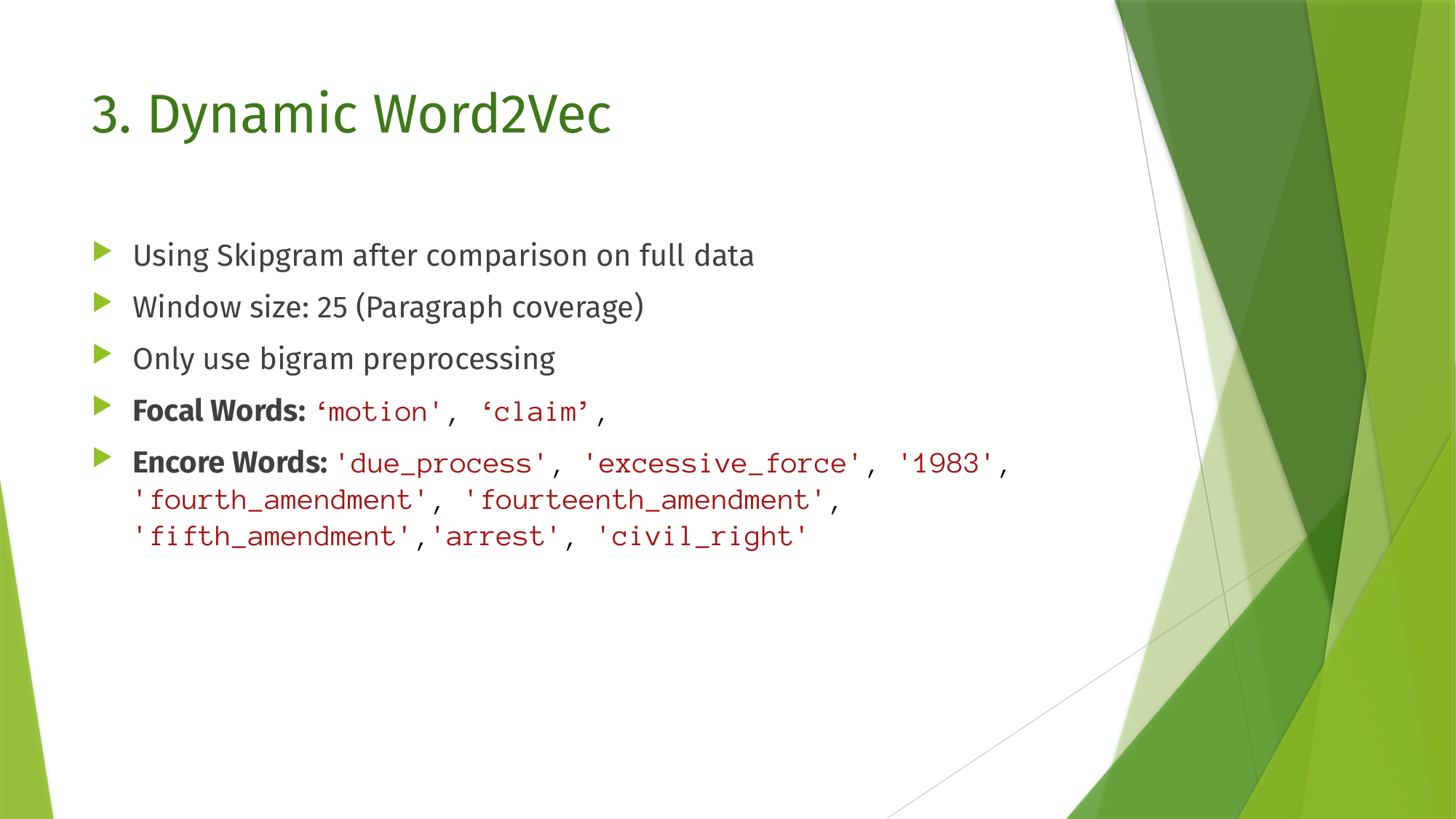

# 3. Dynamic Word2Vec
Using Skipgram after comparison on full data
Window size: 25 (Paragraph coverage)
Only use bigram preprocessing
Focal Words: ‘motion', ‘claim’,
Encore Words: 'due_process', 'excessive_force', '1983', 'fourth_amendment', 'fourteenth_amendment', 'fifth_amendment','arrest', 'civil_right'